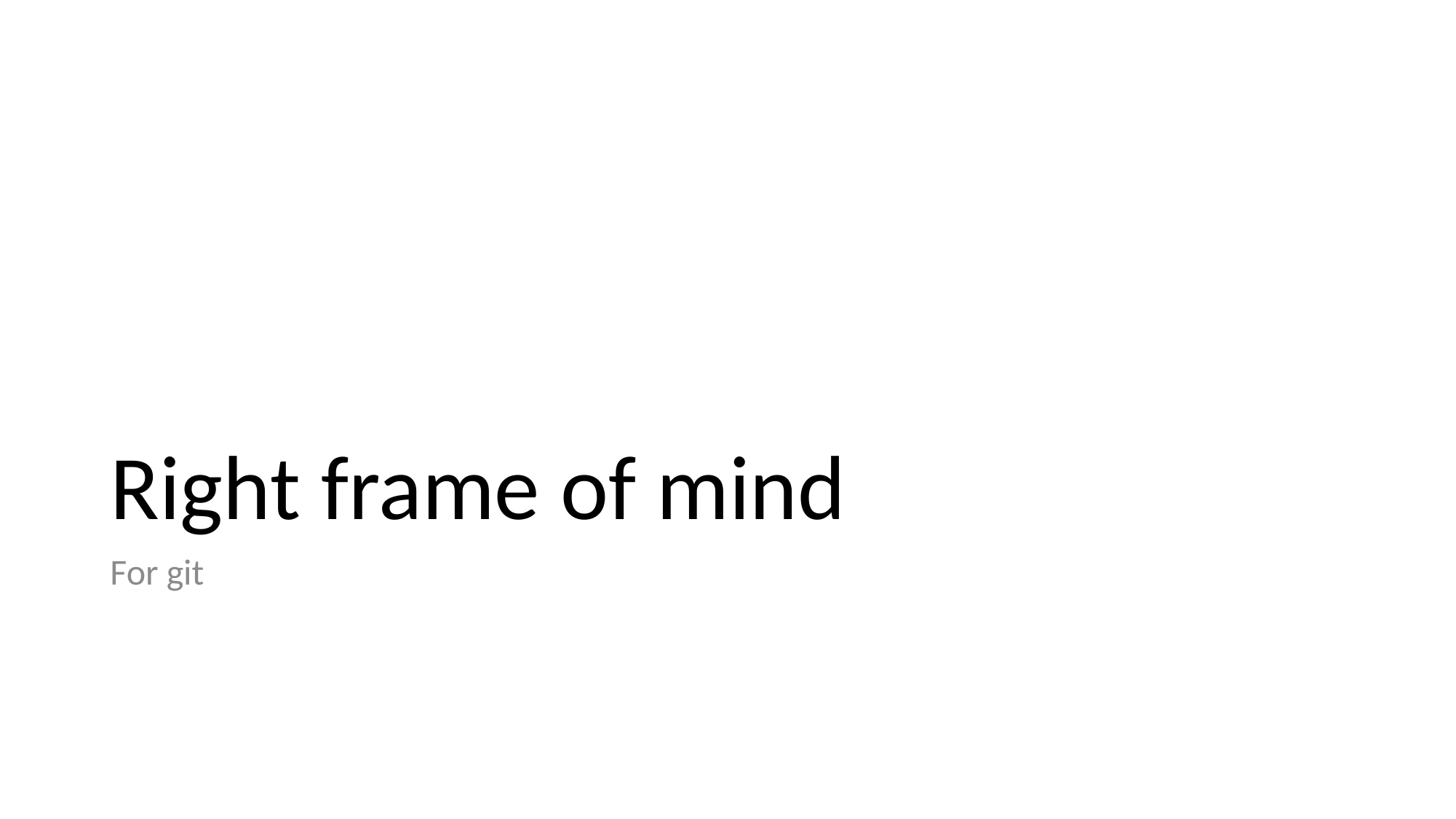

# Right frame of mind
For git